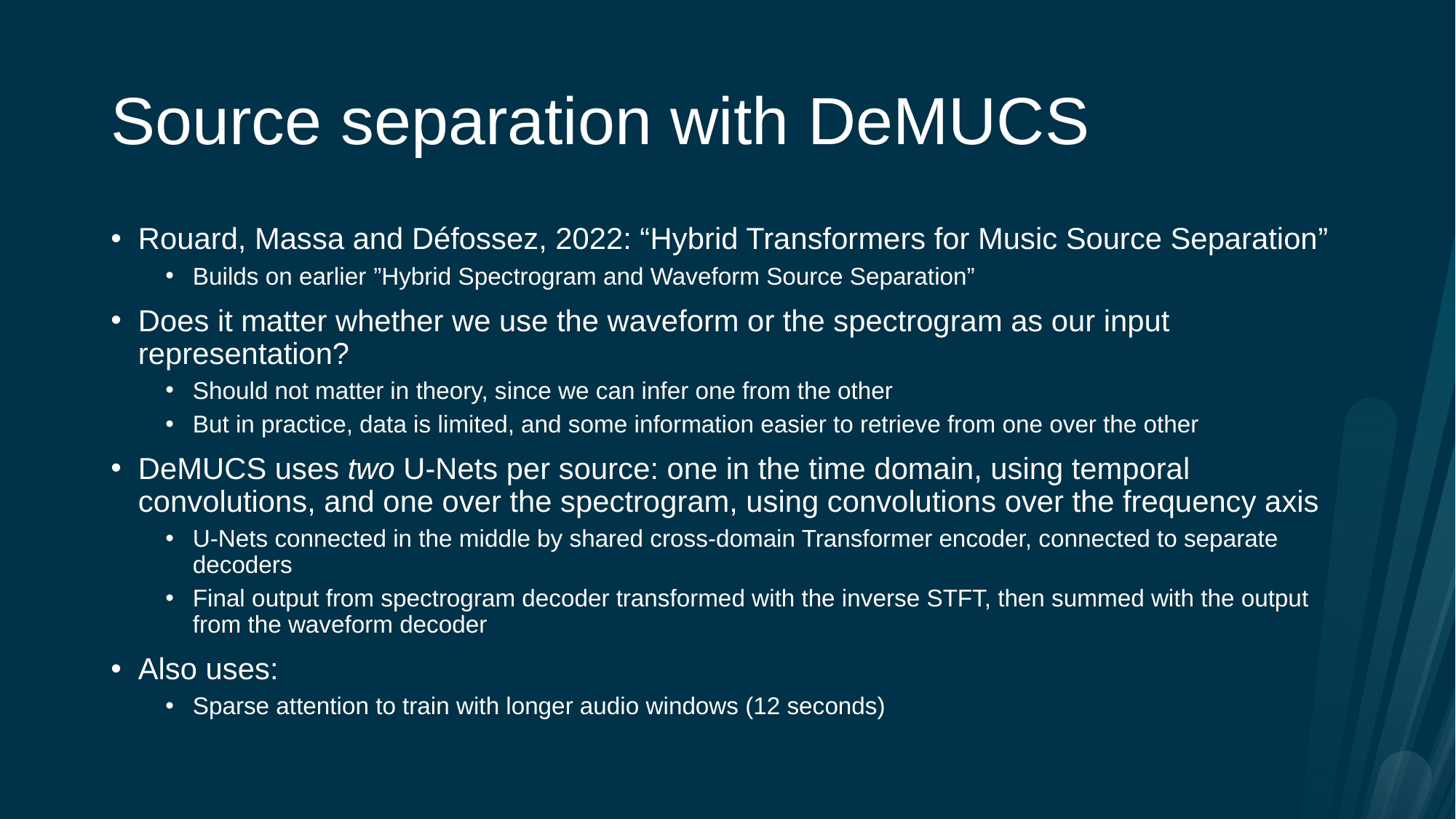

# Source separation with DeMUCS
Rouard, Massa and Défossez, 2022: “Hybrid Transformers for Music Source Separation”
Builds on earlier ”Hybrid Spectrogram and Waveform Source Separation”
Does it matter whether we use the waveform or the spectrogram as our input representation?
Should not matter in theory, since we can infer one from the other
But in practice, data is limited, and some information easier to retrieve from one over the other
DeMUCS uses two U-Nets per source: one in the time domain, using temporal convolutions, and one over the spectrogram, using convolutions over the frequency axis
U-Nets connected in the middle by shared cross-domain Transformer encoder, connected to separate decoders
Final output from spectrogram decoder transformed with the inverse STFT, then summed with the output from the waveform decoder
Also uses:
Sparse attention to train with longer audio windows (12 seconds)